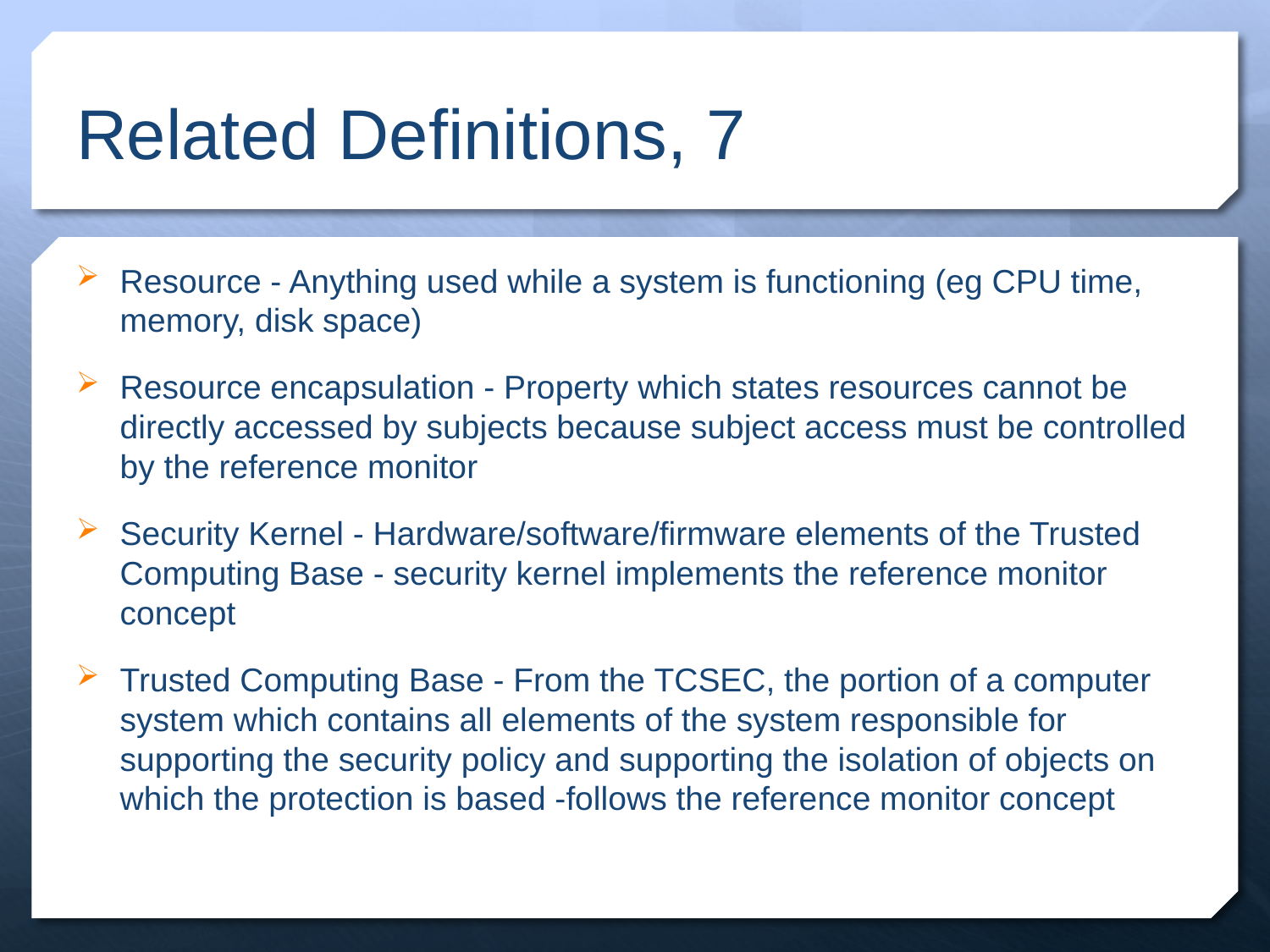

# Related Definitions, 7
Resource - Anything used while a system is functioning (eg CPU time, memory, disk space)
Resource encapsulation - Property which states resources cannot be directly accessed by subjects because subject access must be controlled by the reference monitor
Security Kernel - Hardware/software/firmware elements of the Trusted Computing Base - security kernel implements the reference monitor concept
Trusted Computing Base - From the TCSEC, the portion of a computer system which contains all elements of the system responsible for supporting the security policy and supporting the isolation of objects on which the protection is based -follows the reference monitor concept